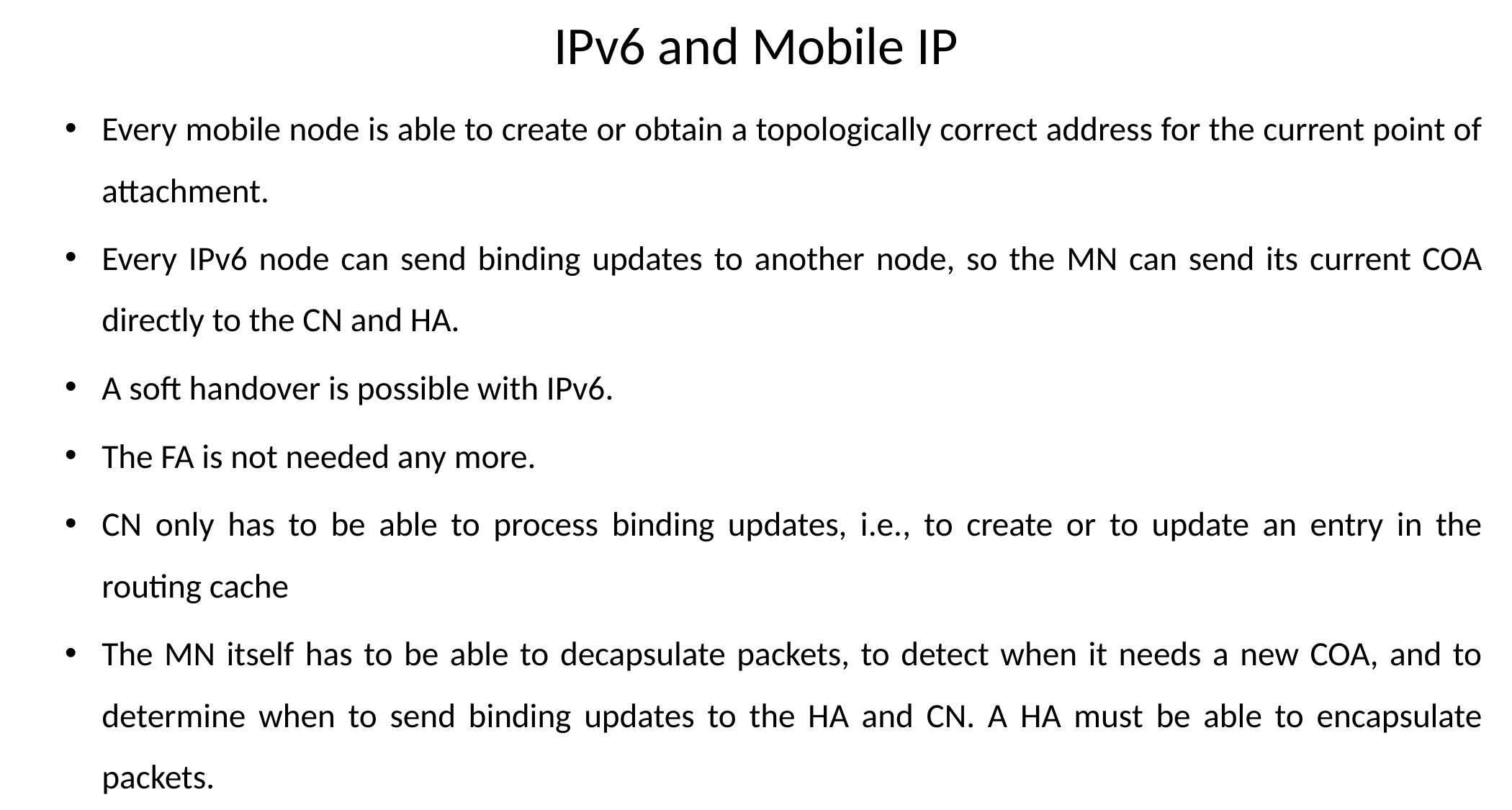

# IPv6 and Mobile IP
Every mobile node is able to create or obtain a topologically correct address for the current point of attachment.
Every IPv6 node can send binding updates to another node, so the MN can send its current COA directly to the CN and HA.
A soft handover is possible with IPv6.
The FA is not needed any more.
CN only has to be able to process binding updates, i.e., to create or to update an entry in the routing cache
The MN itself has to be able to decapsulate packets, to detect when it needs a new COA, and to determine when to send binding updates to the HA and CN. A HA must be able to encapsulate packets.